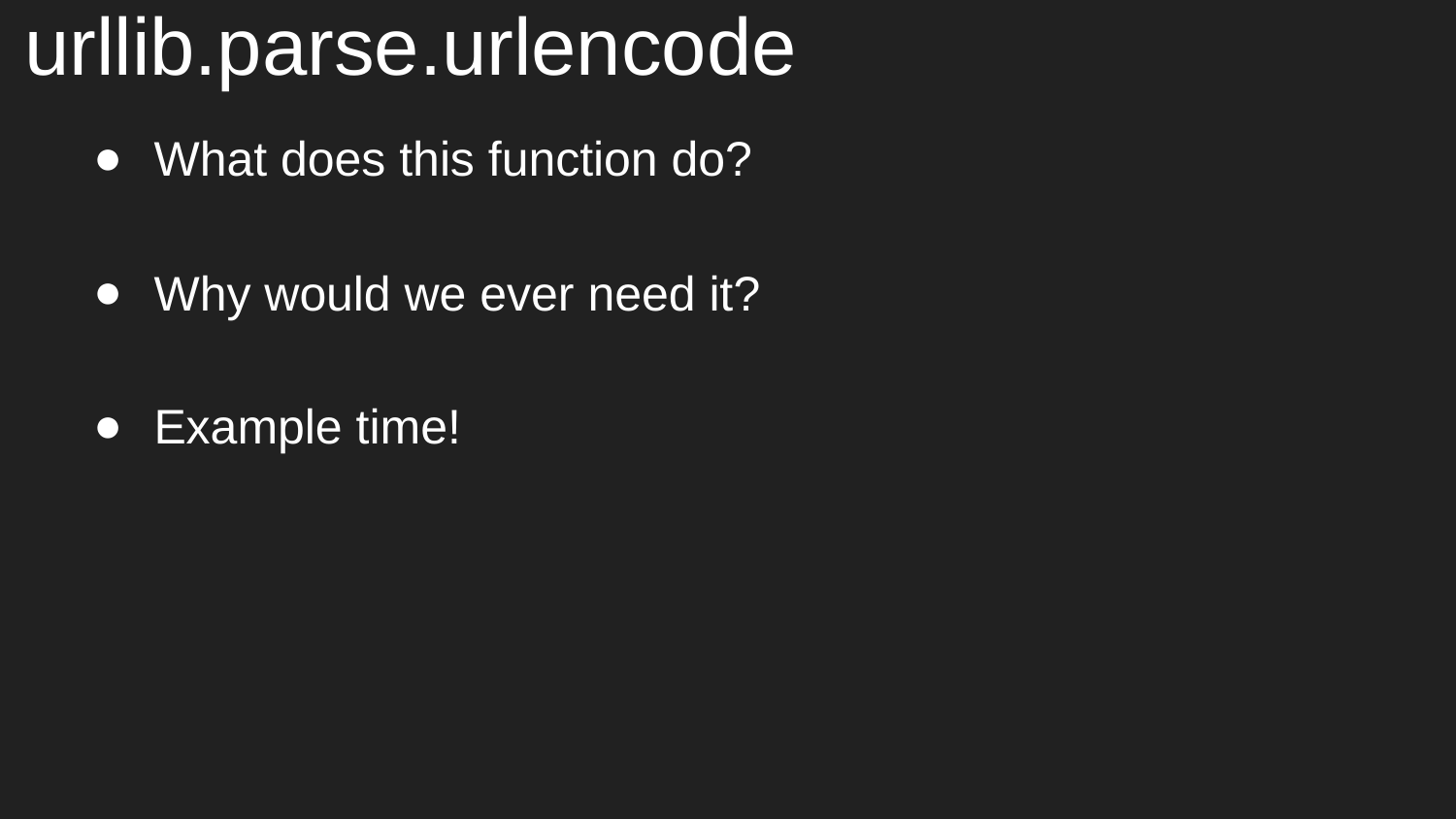

# urllib.parse.urlencode
What does this function do?

Why would we ever need it?

Example time!